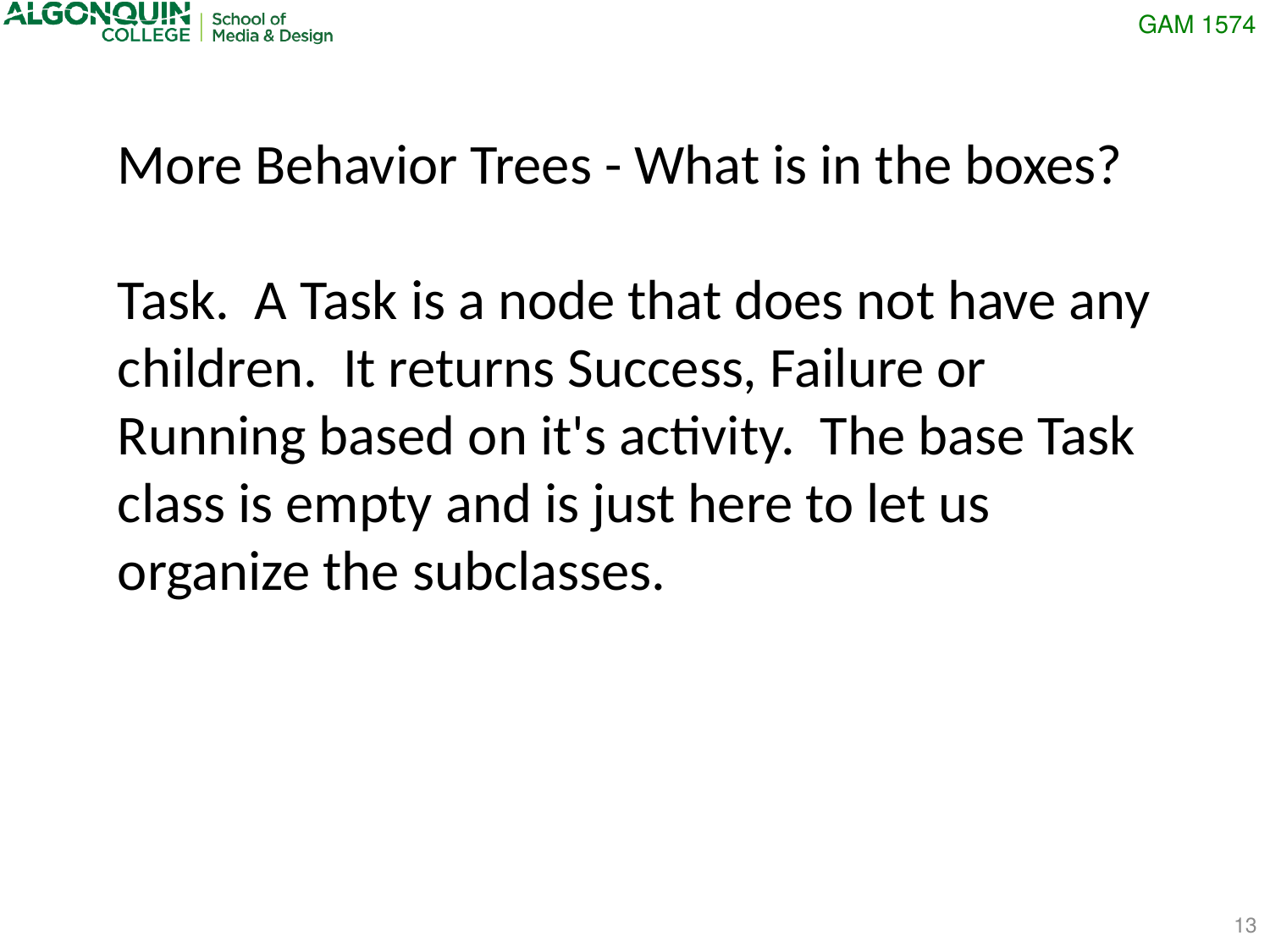

More Behavior Trees - What is in the boxes?

Task.  A Task is a node that does not have any children.  It returns Success, Failure or Running based on it's activity.  The base Task class is empty and is just here to let us organize the subclasses.
13